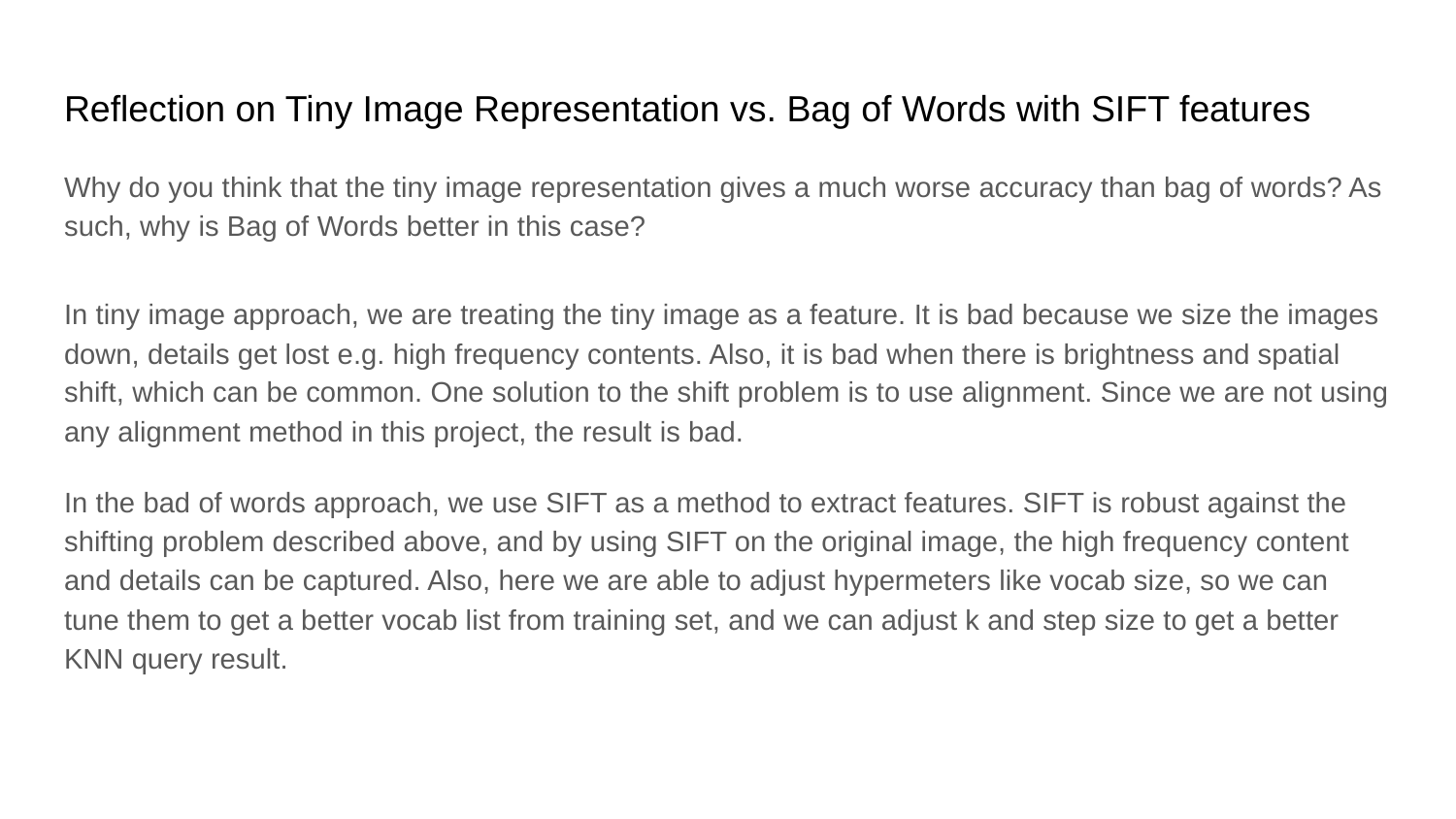

# Reflection on Tiny Image Representation vs. Bag of Words with SIFT features
Why do you think that the tiny image representation gives a much worse accuracy than bag of words? As such, why is Bag of Words better in this case?
In tiny image approach, we are treating the tiny image as a feature. It is bad because we size the images down, details get lost e.g. high frequency contents. Also, it is bad when there is brightness and spatial shift, which can be common. One solution to the shift problem is to use alignment. Since we are not using any alignment method in this project, the result is bad.
In the bad of words approach, we use SIFT as a method to extract features. SIFT is robust against the shifting problem described above, and by using SIFT on the original image, the high frequency content and details can be captured. Also, here we are able to adjust hypermeters like vocab size, so we can tune them to get a better vocab list from training set, and we can adjust k and step size to get a better KNN query result.